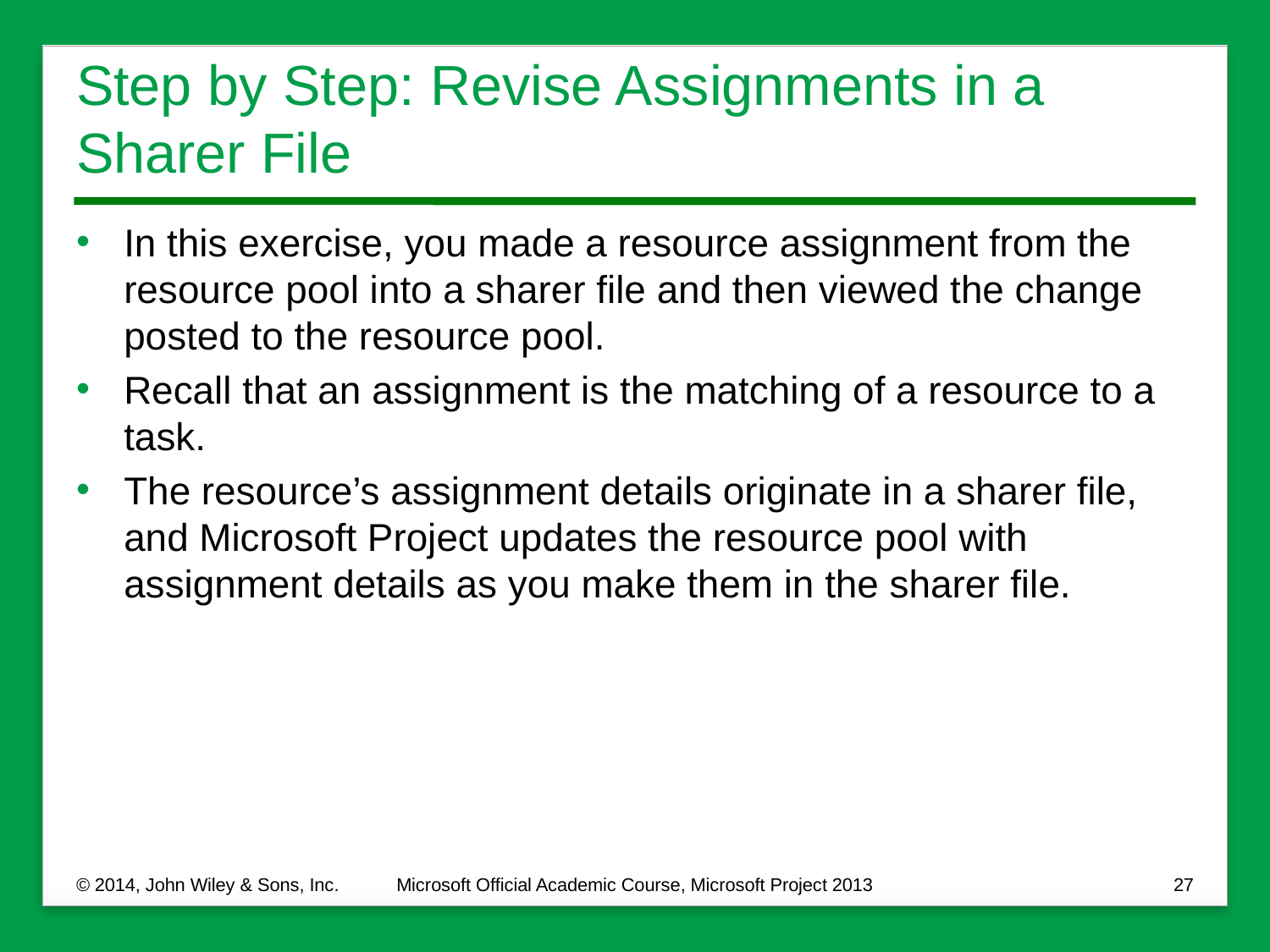

# Step by Step: Revise Assignments in a Sharer File
In this exercise, you made a resource assignment from the resource pool into a sharer file and then viewed the change posted to the resource pool.
Recall that an assignment is the matching of a resource to a task.
The resource’s assignment details originate in a sharer file, and Microsoft Project updates the resource pool with assignment details as you make them in the sharer file.
© 2014, John Wiley & Sons, Inc.
Microsoft Official Academic Course, Microsoft Project 2013
27